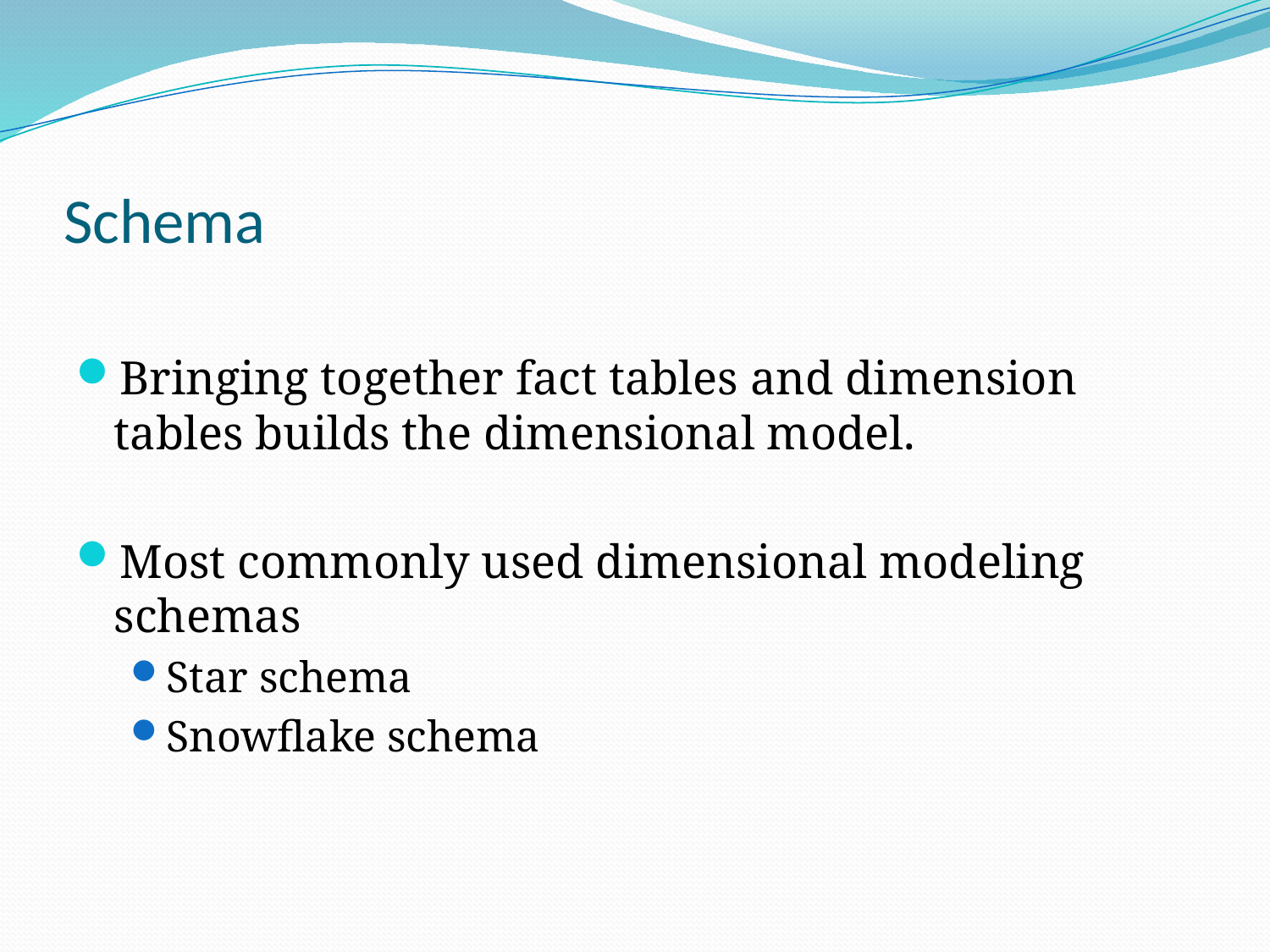

# Schema
Bringing together fact tables and dimension tables builds the dimensional model.

Most commonly used dimensional modeling schemas
Star schema
Snowflake schema